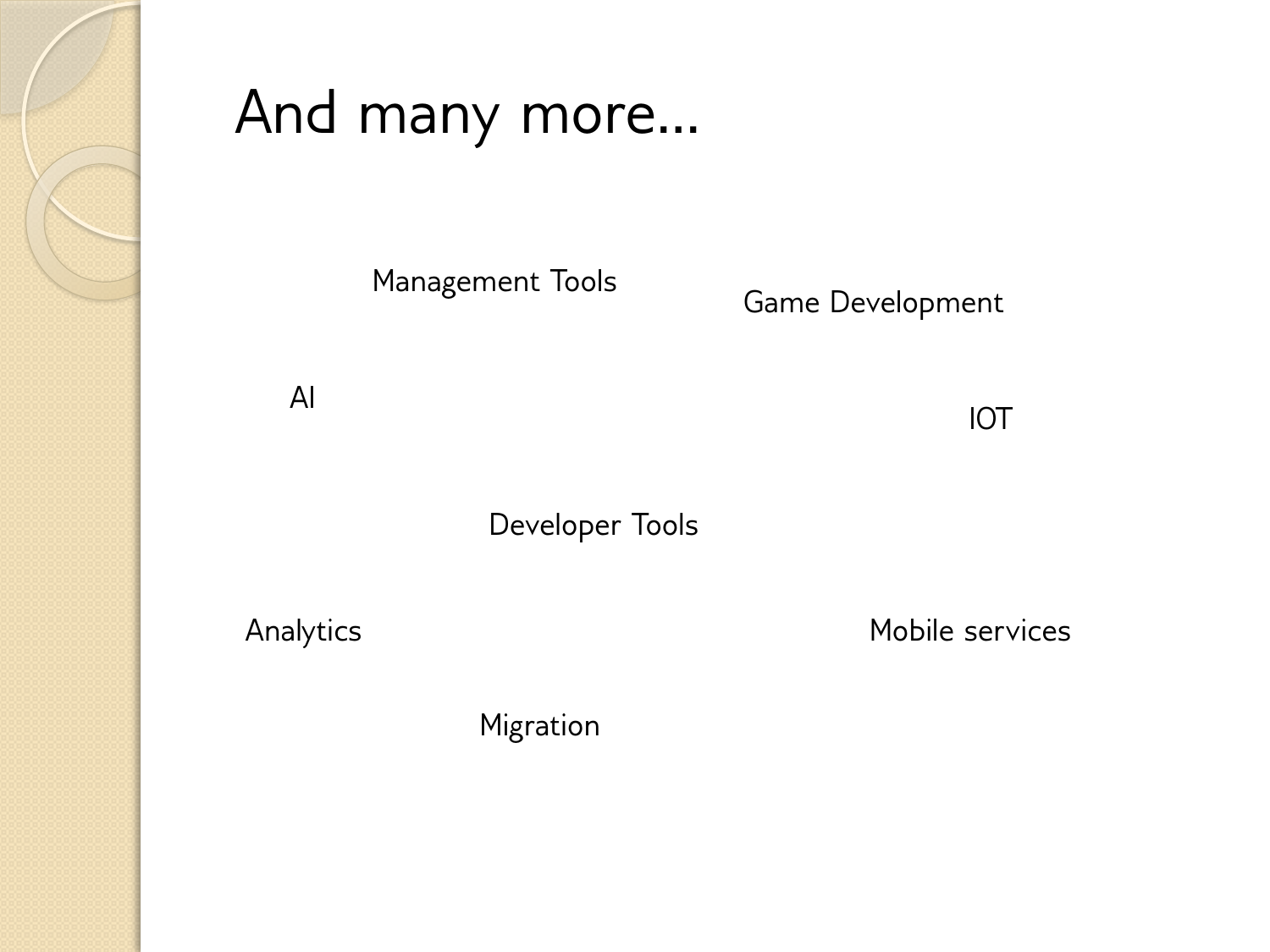

And many more…
Management Tools
Game Development
AI
IOT
Developer Tools
Analytics
Mobile services
Migration